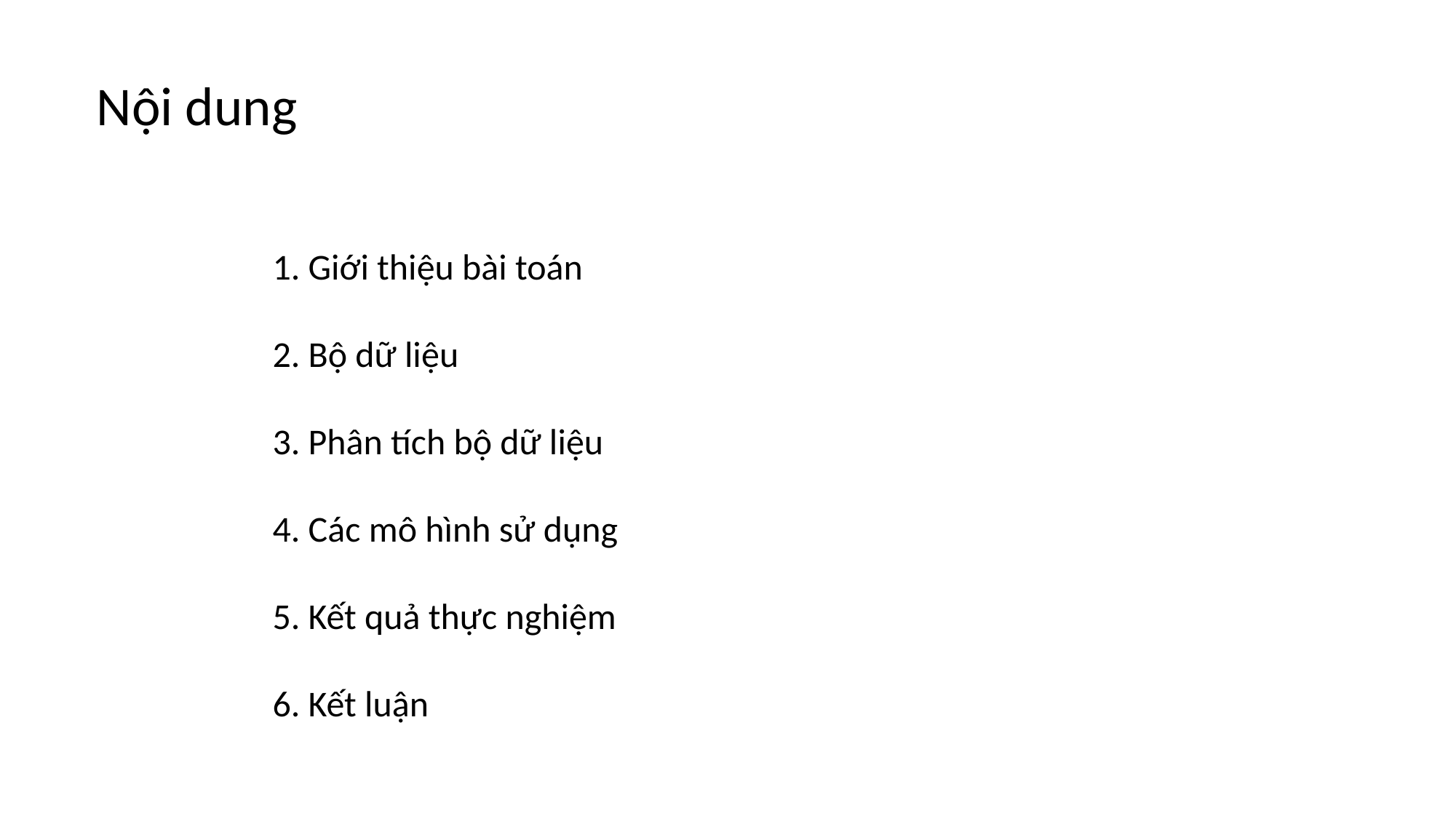

Nội dung
1. Giới thiệu bài toán
2. Bộ dữ liệu
3. Phân tích bộ dữ liệu
4. Các mô hình sử dụng
5. Kết quả thực nghiệm
6. Kết luận